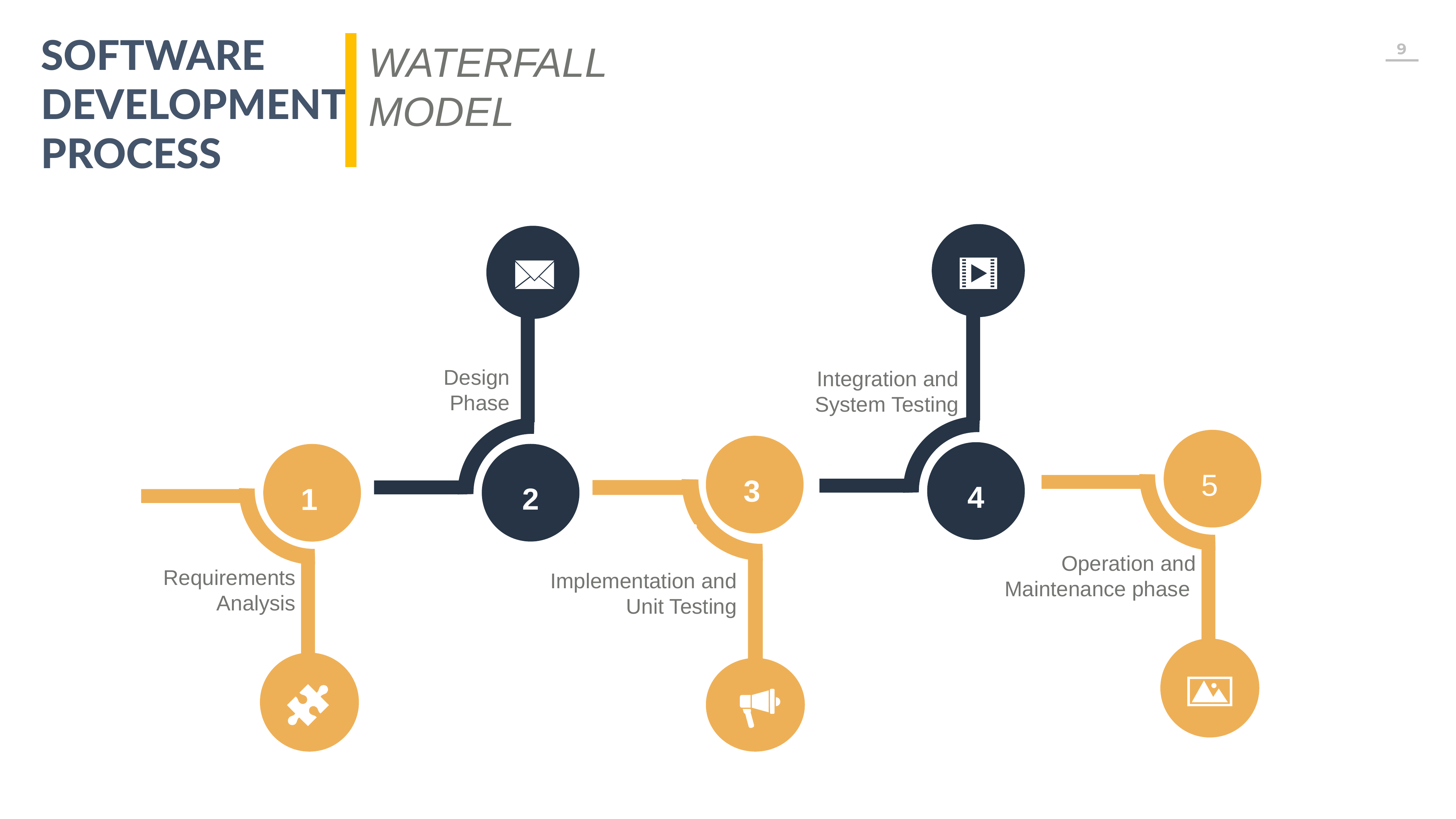

SOFTWARE
DEVELOPMENT
PROCESS
WATERFALL
MODEL

Design
Phase
Integration and
System Testing

2017

5
3
4
2
1

Operation and
Maintenance phase
Requirements
Analysis
Implementation and
Unit Testing